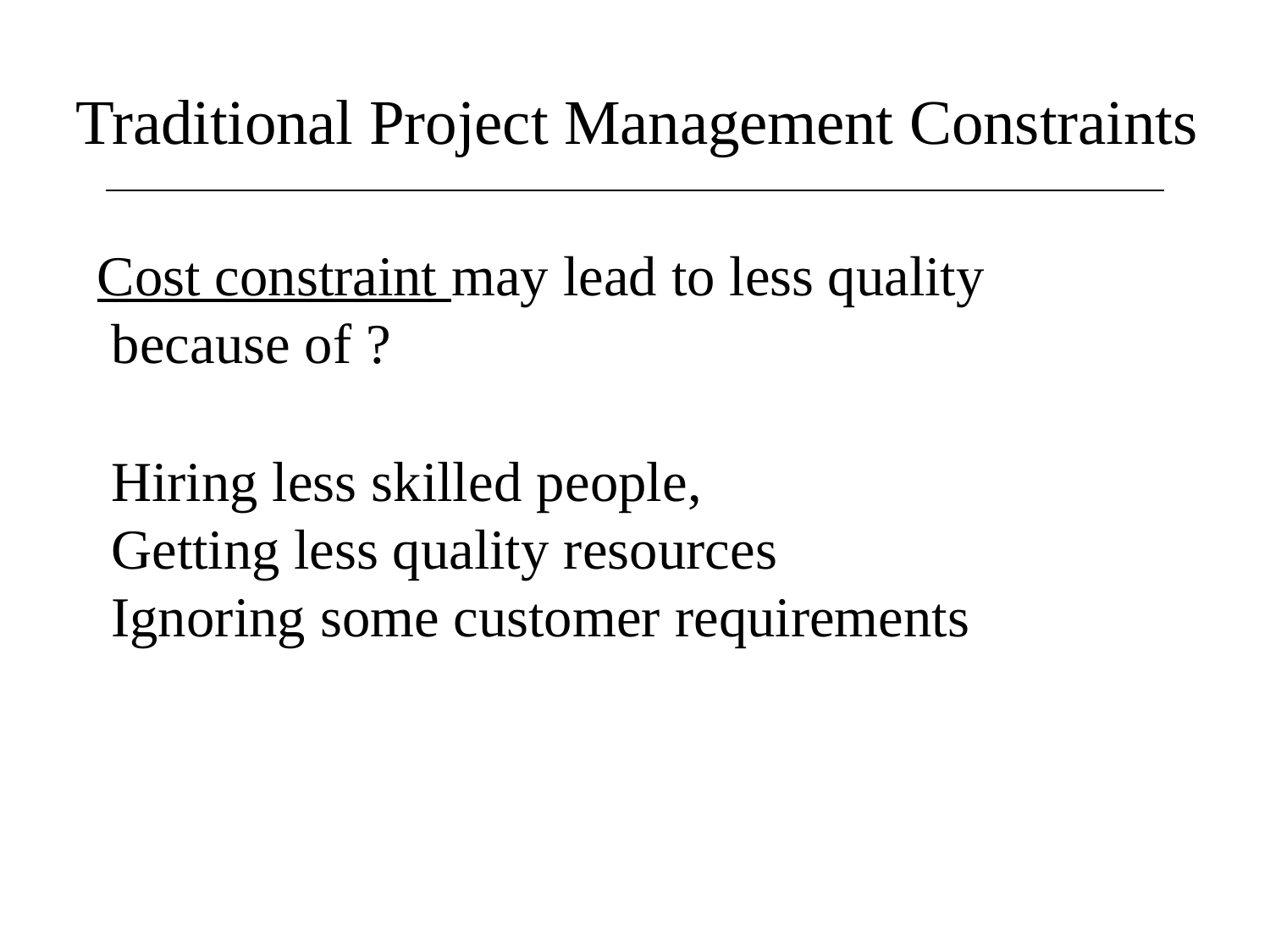

# Traditional Project Management Constraints
Cost constraint may lead to less quality  because of ?

Hiring less skilled people,
Getting less quality resources
Ignoring some customer requirements